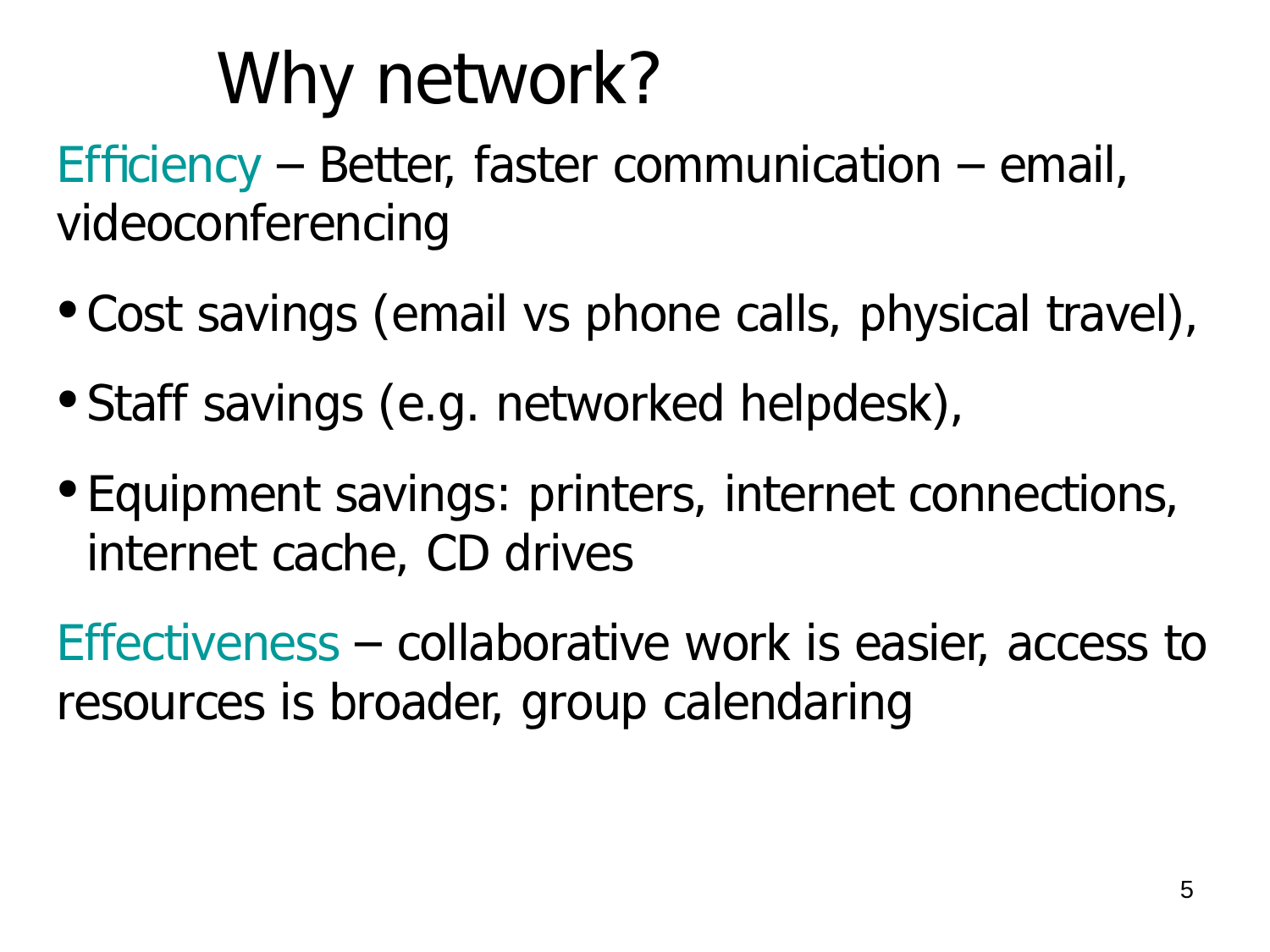

Why network?
Efficiency – Better, faster communication – email, videoconferencing
Cost savings (email vs phone calls, physical travel),
Staff savings (e.g. networked helpdesk),
Equipment savings: printers, internet connections, internet cache, CD drives
Effectiveness – collaborative work is easier, access to resources is broader, group calendaring
5